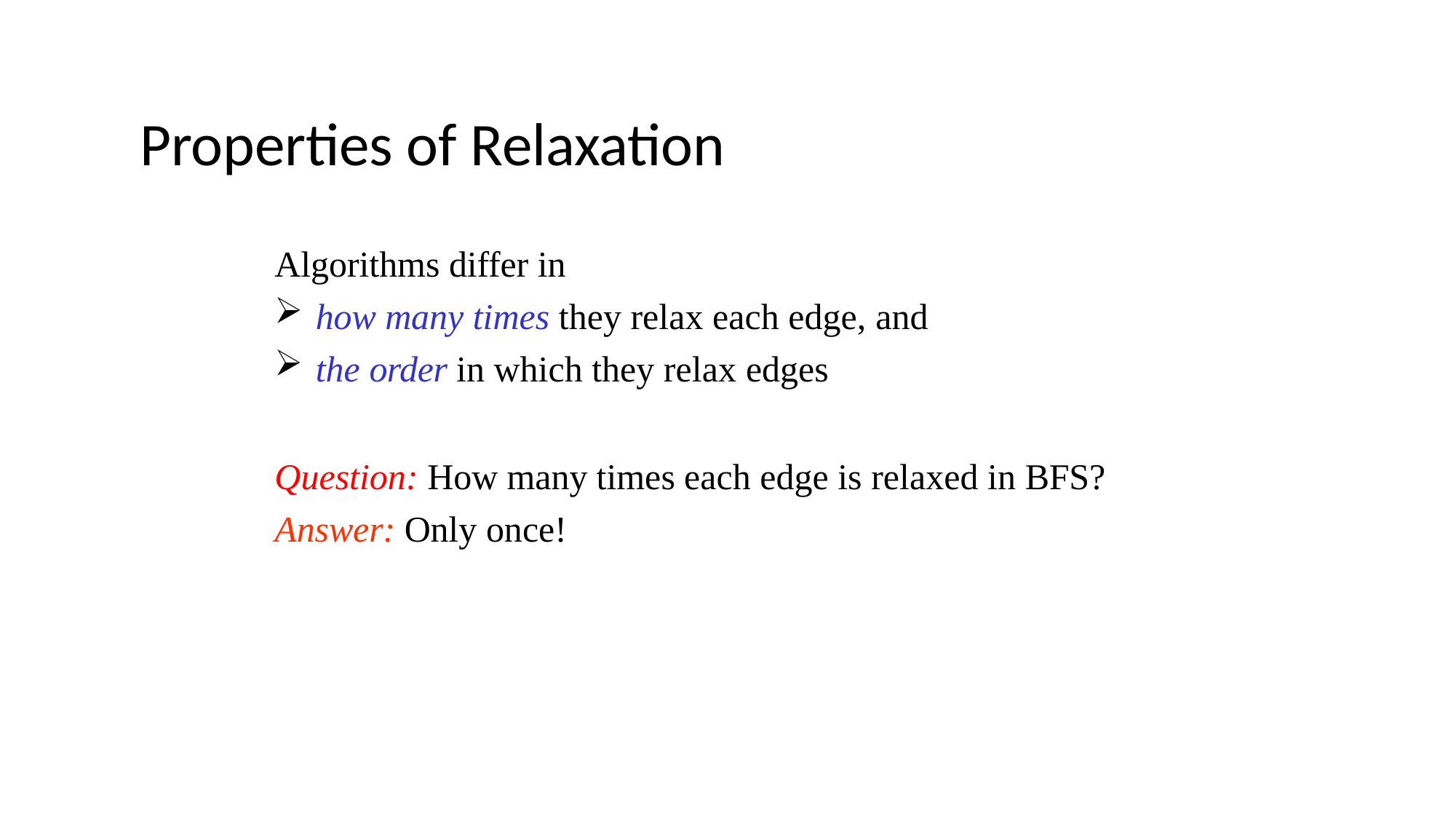

# Properties of Relaxation
Algorithms differ in
how many times they relax each edge, and
the order in which they relax edges

Question: How many times each edge is relaxed in BFS?
Answer: Only once!